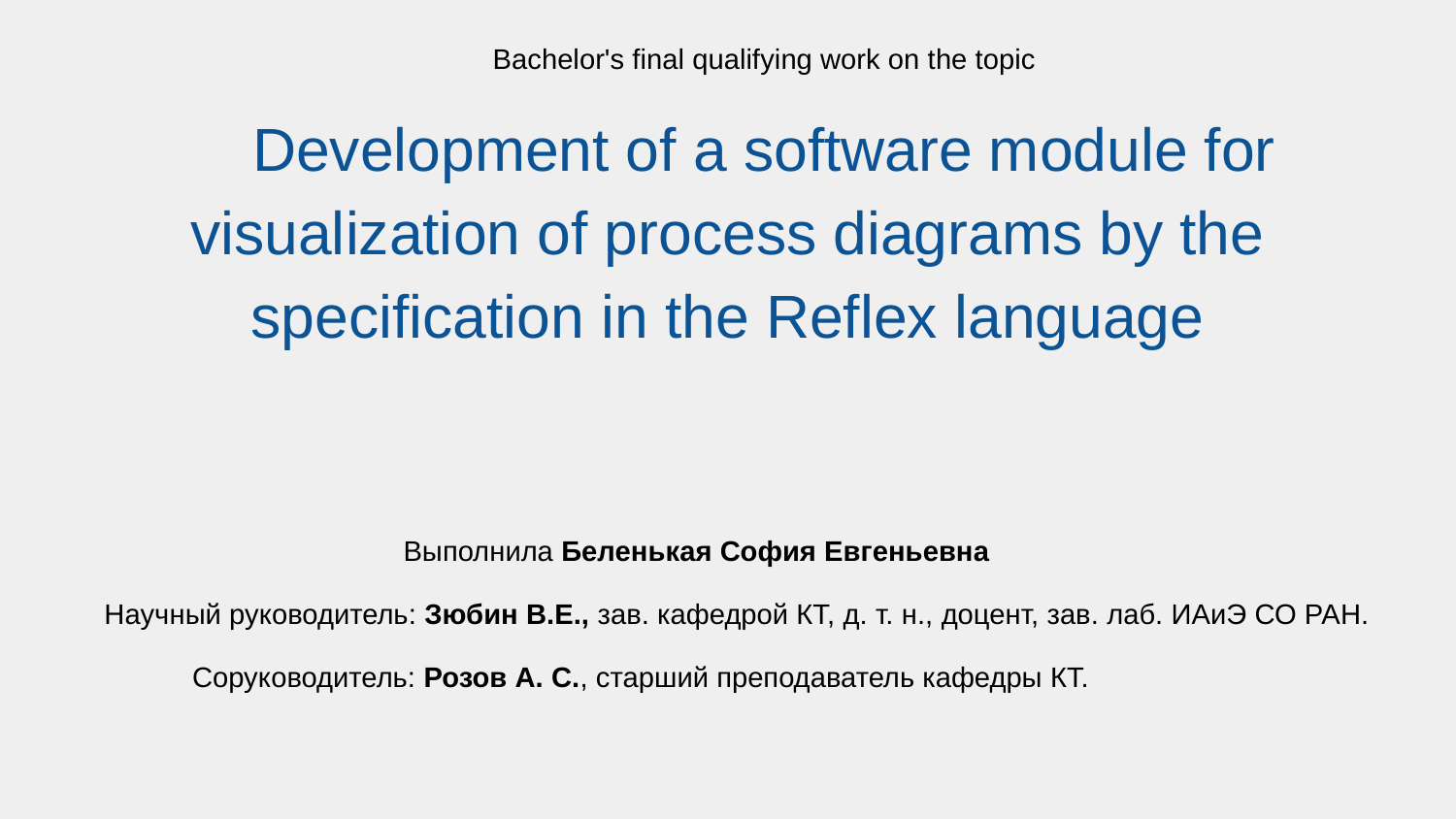

# Bachelor's final qualifying work on the topic
Development of a software module for visualization of process diagrams by the specification in the Reflex language
 		      Выполнила Беленькая София Евгеньевна
     Научный руководитель: Зюбин В.Е., зав. кафедрой КТ, д. т. н., доцент, зав. лаб. ИАиЭ СО РАН.
                Соруководитель: Розов А. С., старший преподаватель кафедры КТ.